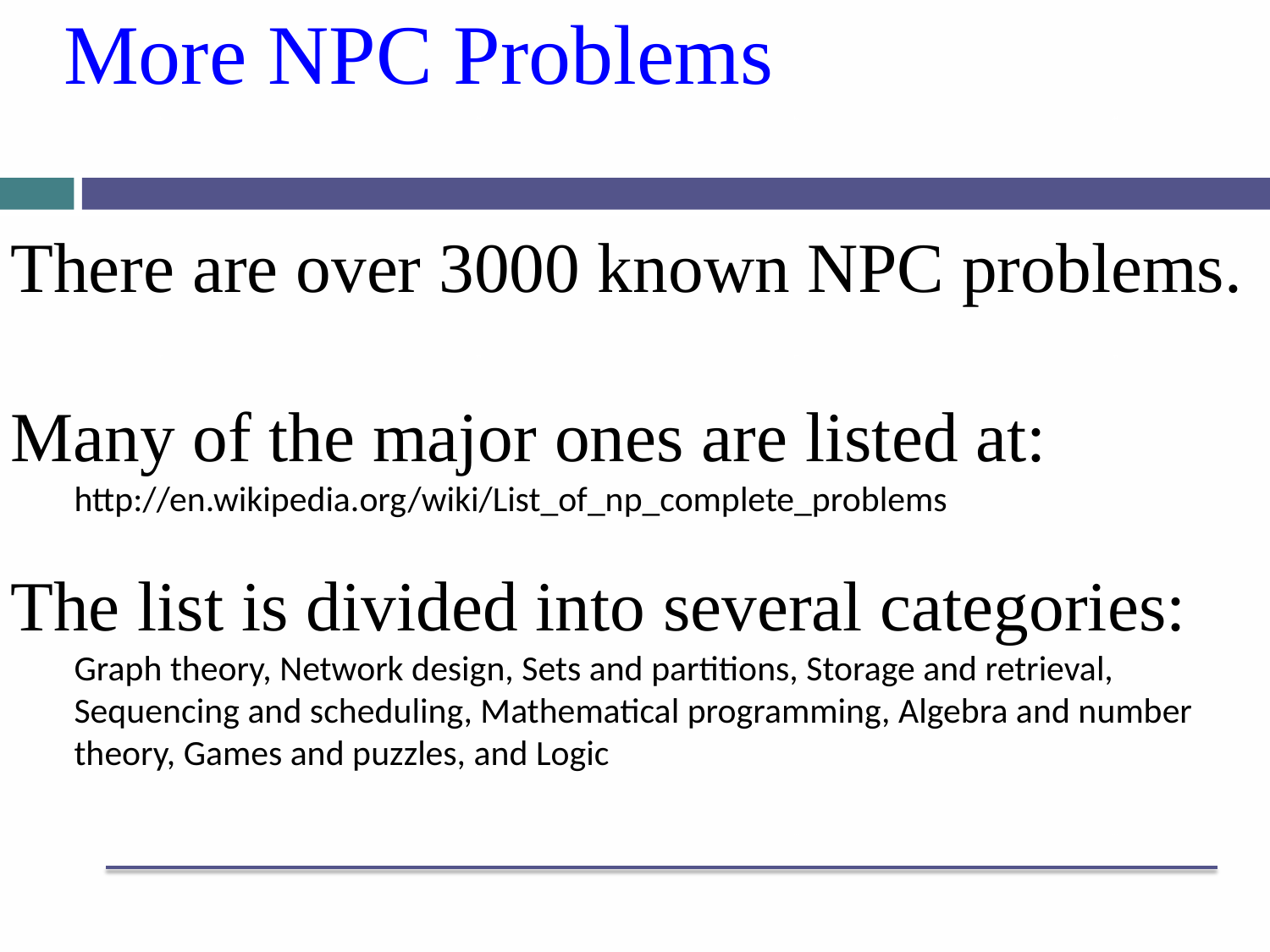

# More NPC Problems
There are over 3000 known NPC problems.

Many of the major ones are listed at:
http://en.wikipedia.org/wiki/List_of_np_complete_problems

The list is divided into several categories:
Graph theory, Network design, Sets and partitions, Storage and retrieval, Sequencing and scheduling, Mathematical programming, Algebra and number theory, Games and puzzles, and Logic